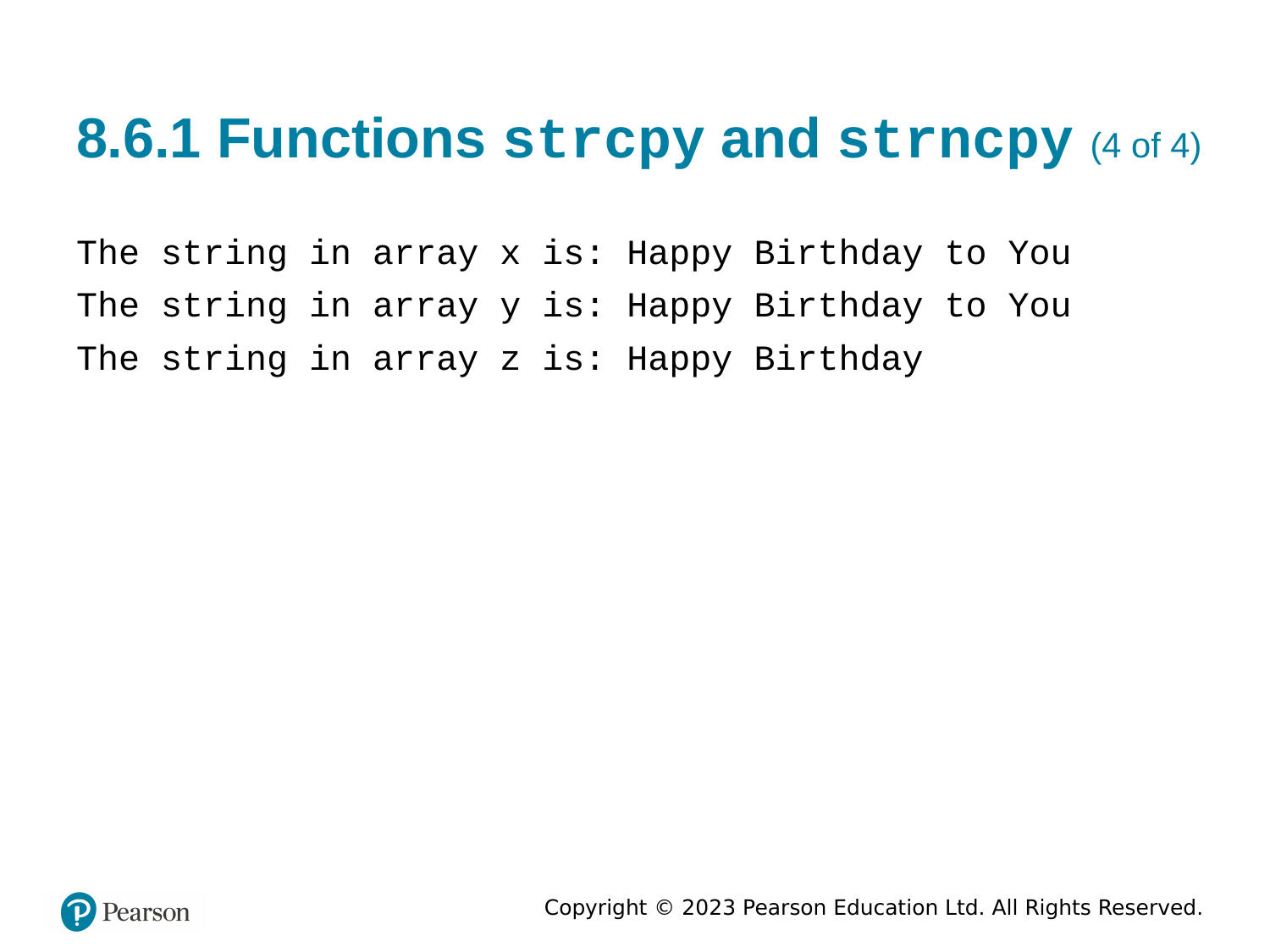

# 8.6.1 Functions strcpy and strncpy (4 of 4)
The string in array x is: Happy Birthday to You
The string in array y is: Happy Birthday to You
The string in array z is: Happy Birthday